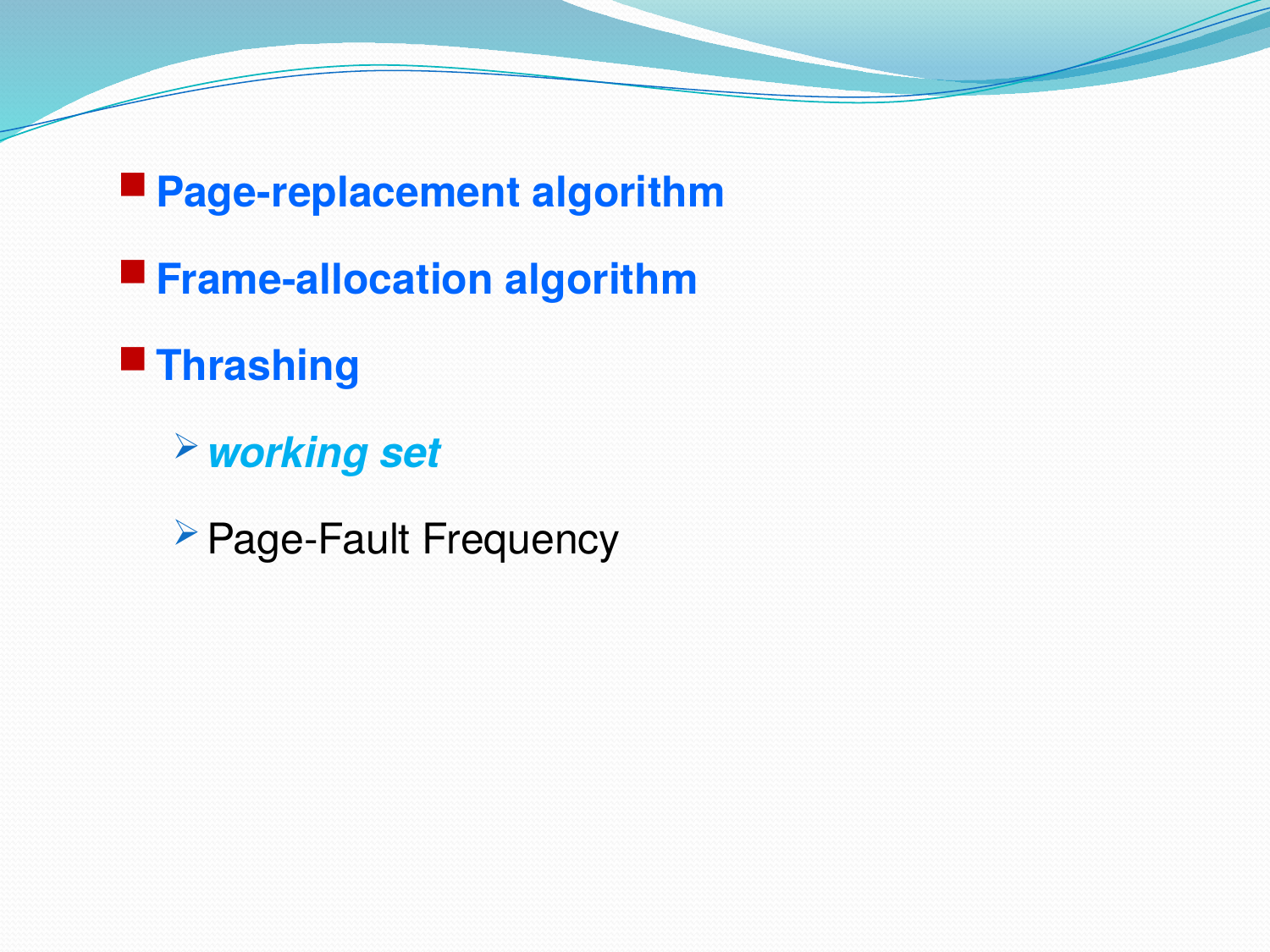

Page-replacement algorithm
Frame-allocation algorithm
Thrashing
working set
Page-Fault Frequency